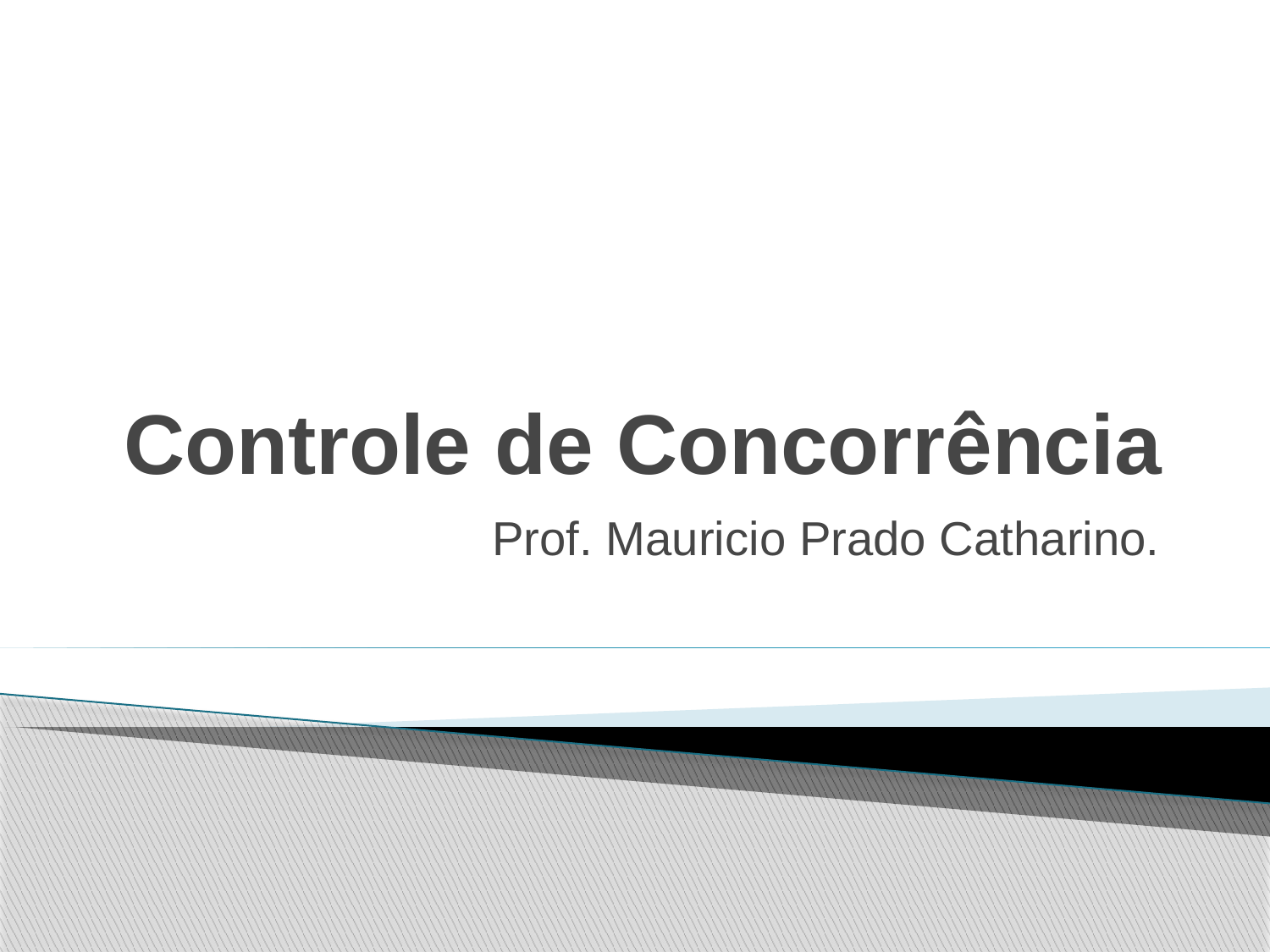

# Controle de Concorrência
Prof. Mauricio Prado Catharino.